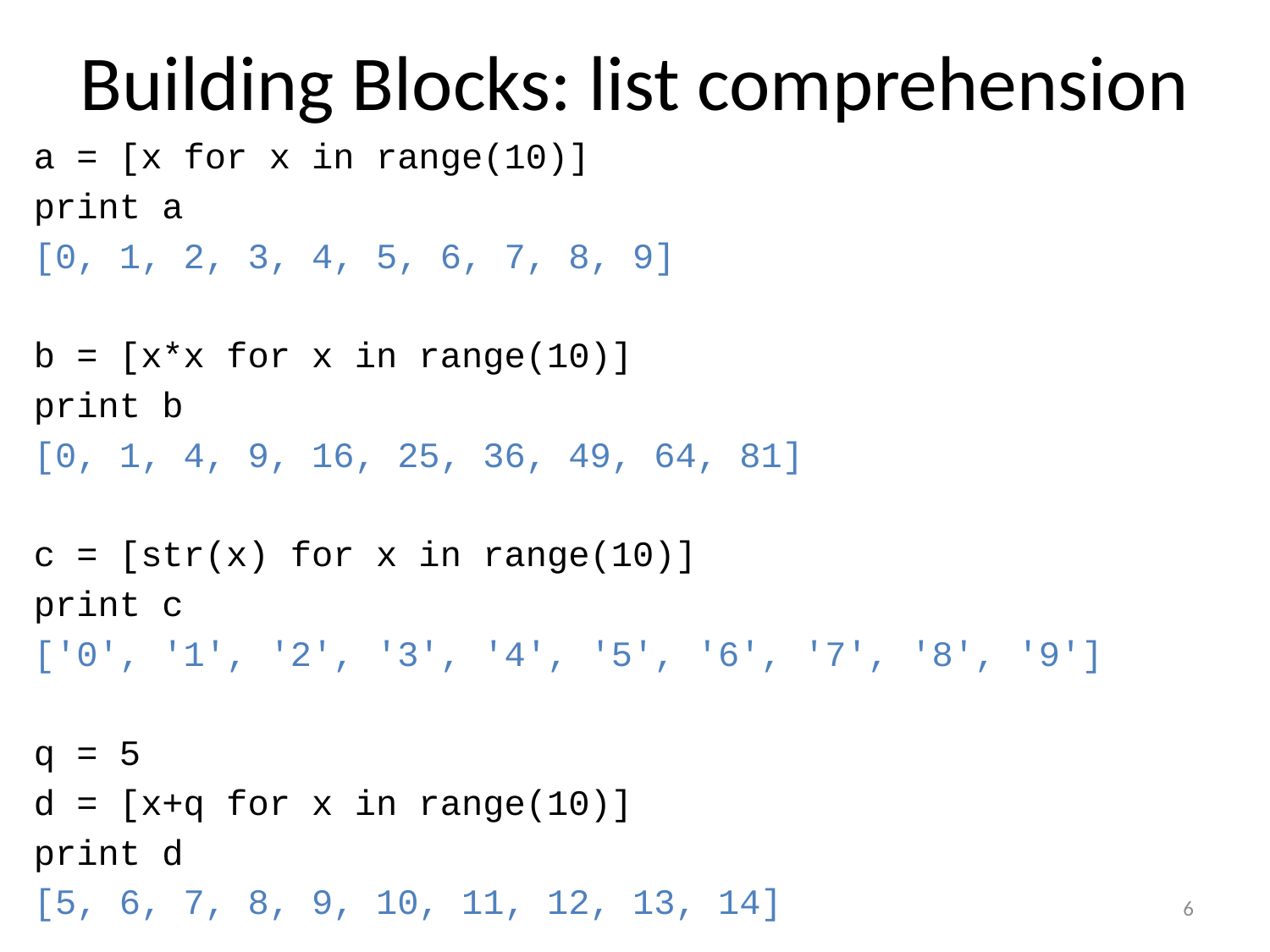

# Building Blocks: list comprehension
a = [x for x in range(10)]
print a
[0, 1, 2, 3, 4, 5, 6, 7, 8, 9]

b = [x*x for x in range(10)]
print b
[0, 1, 4, 9, 16, 25, 36, 49, 64, 81]

c = [str(x) for x in range(10)]
print c
['0', '1', '2', '3', '4', '5', '6', '7', '8', '9']

q = 5
d = [x+q for x in range(10)]
print d
[5, 6, 7, 8, 9, 10, 11, 12, 13, 14]
6